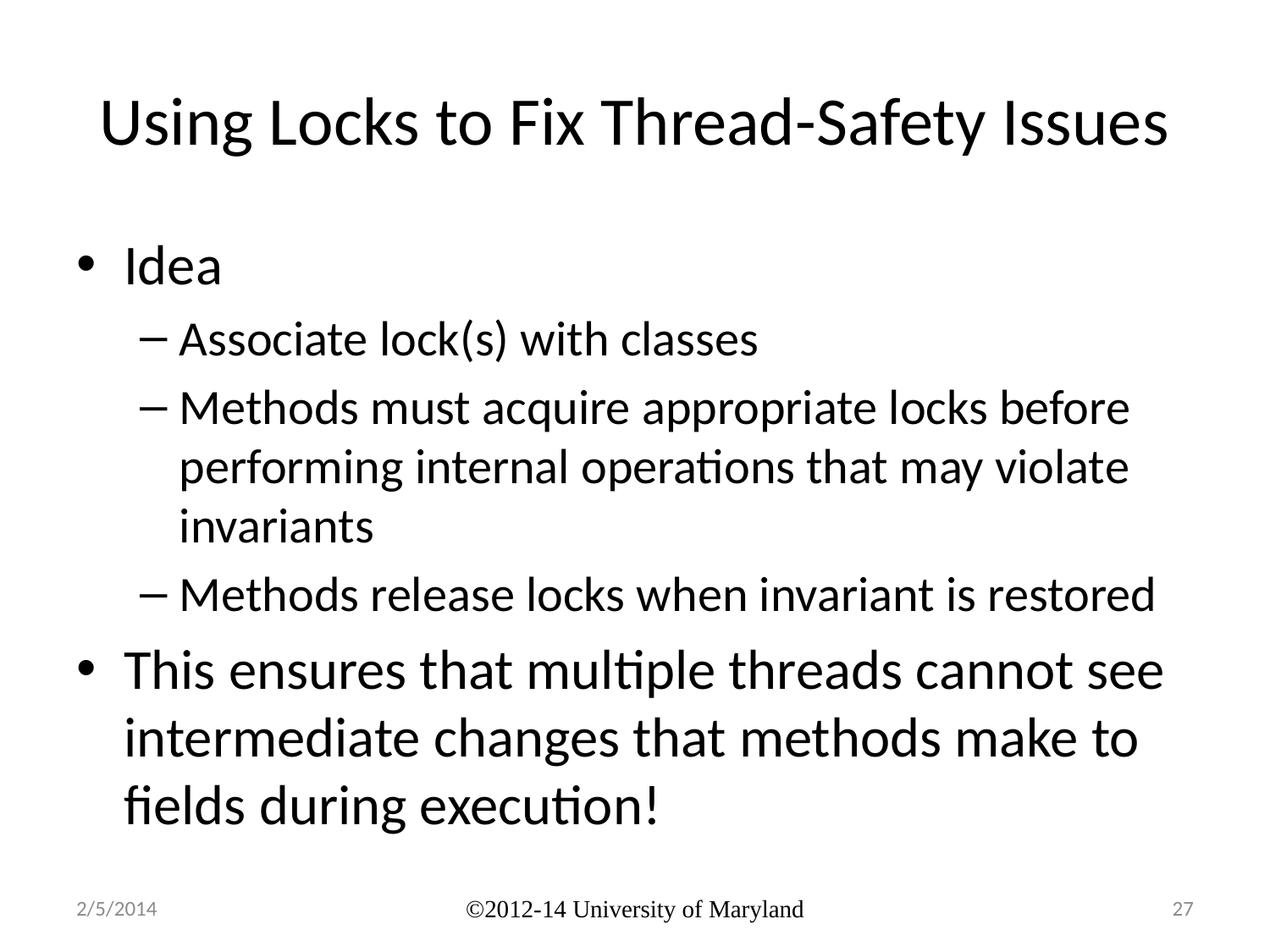

# Using Locks to Fix Thread-Safety Issues
Idea
Associate lock(s) with classes
Methods must acquire appropriate locks before performing internal operations that may violate invariants
Methods release locks when invariant is restored
This ensures that multiple threads cannot see intermediate changes that methods make to fields during execution!
2/5/2014
©2012-14 University of Maryland
27